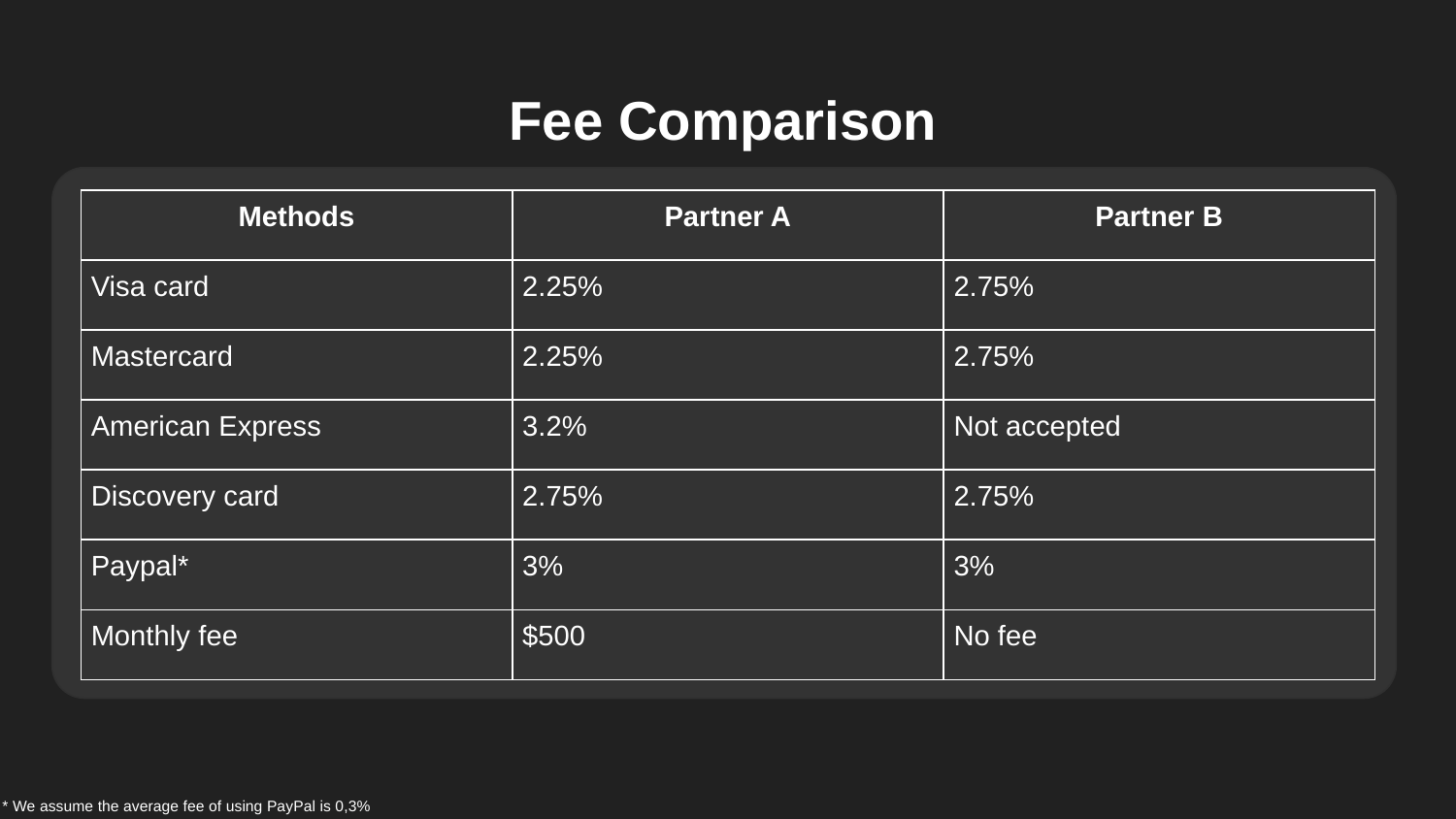

Fee Comparison

| Methods | Partner A | Partner B |
| --- | --- | --- |
| Visa card | 2.25% | 2.75% |
| Mastercard | 2.25% | 2.75% |
| American Express | 3.2% | Not accepted |
| Discovery card | 2.75% | 2.75% |
| Paypal\* | 3% | 3% |
| Monthly fee | $500 | No fee |
* We assume the average fee of using PayPal is 0,3%